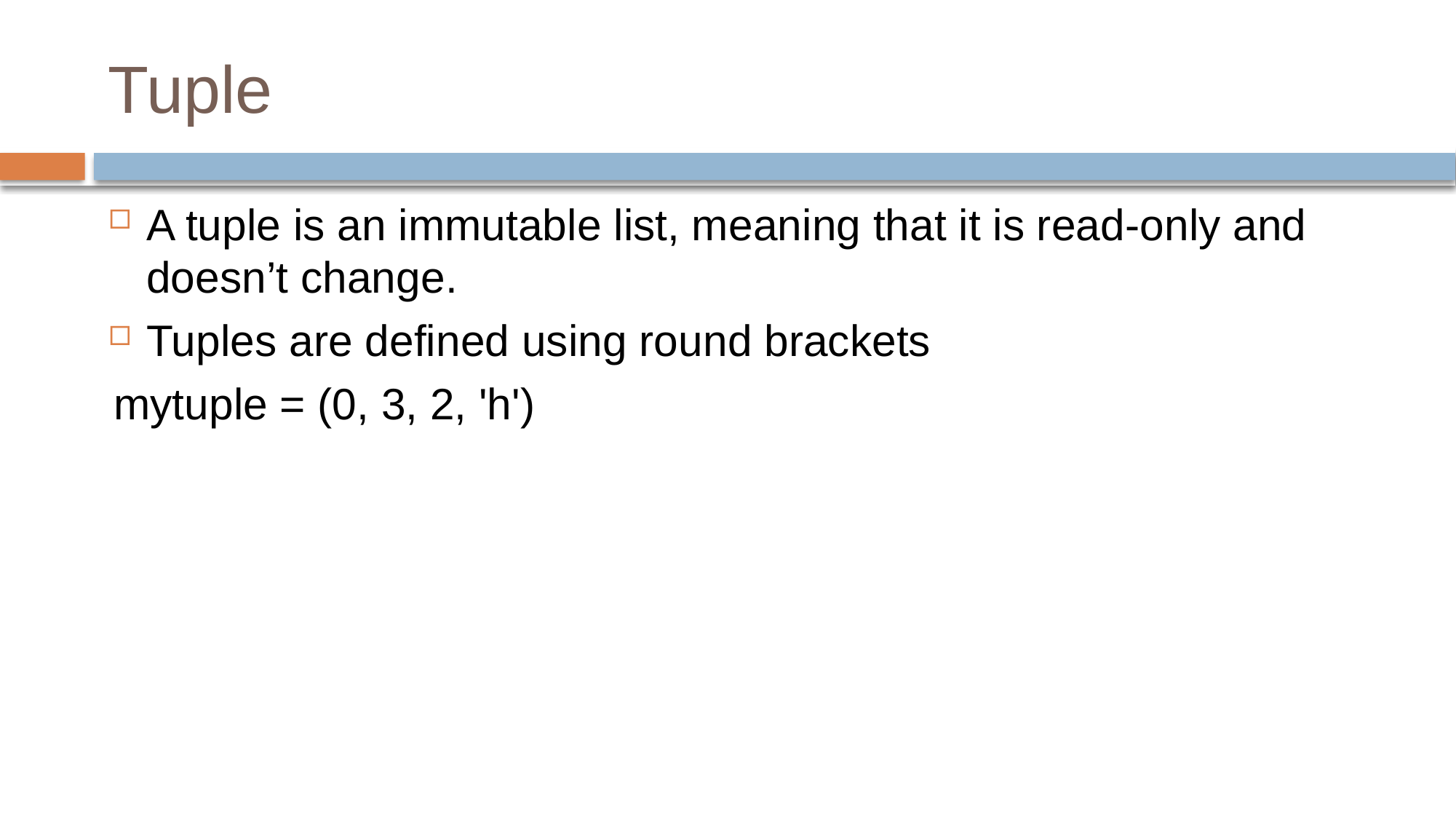

# Tuple
A tuple is an immutable list, meaning that it is read-only and doesn’t change.
Tuples are defined using round brackets
mytuple = (0, 3, 2, 'h')